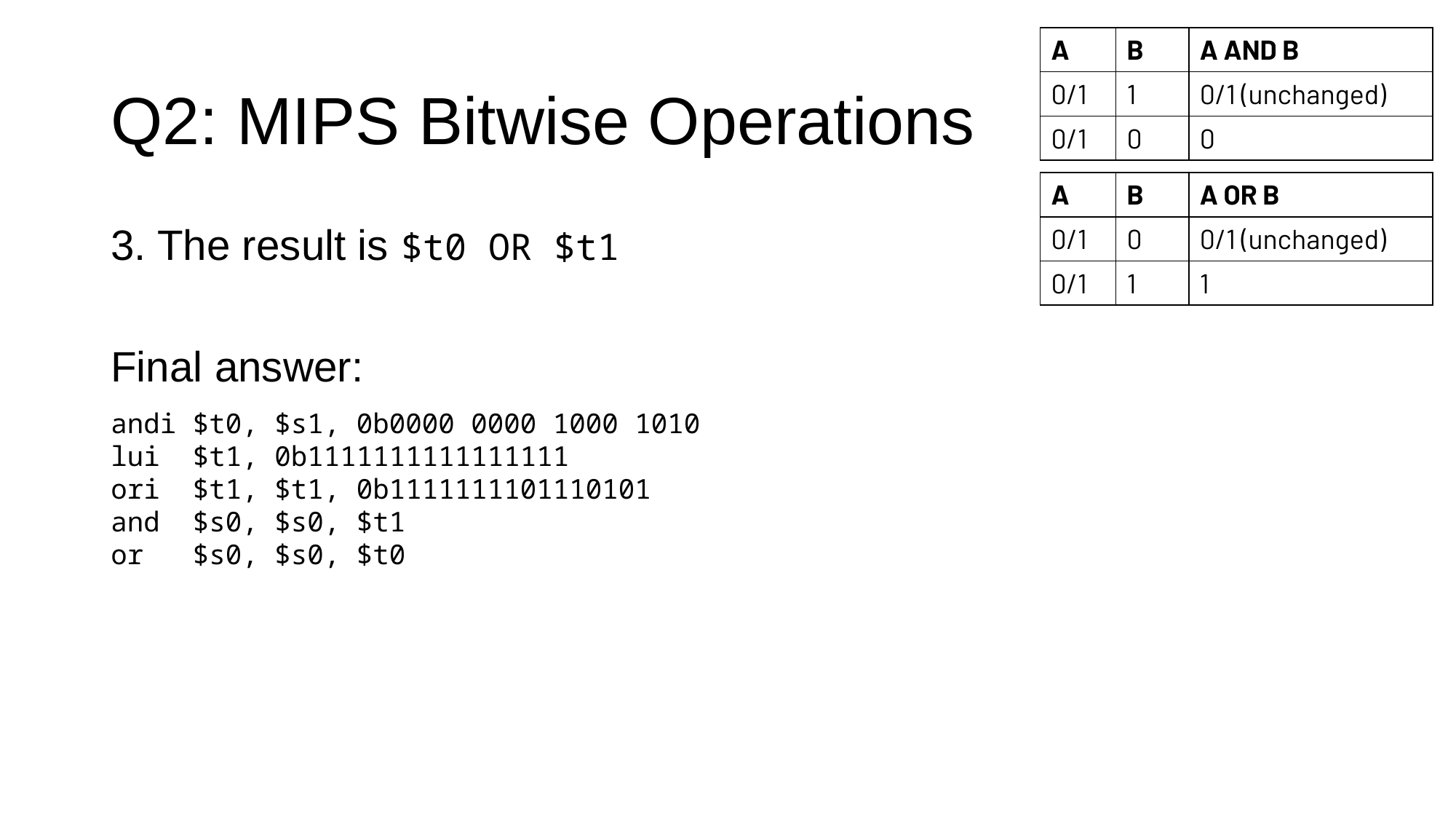

| A | B | A AND B |
| --- | --- | --- |
| 0/1 | 1 | 0/1 (unchanged) |
| 0/1 | 0 | 0 |
# Q2: MIPS Bitwise Operations
| A | B | A OR B |
| --- | --- | --- |
| 0/1 | 0 | 0/1 (unchanged) |
| 0/1 | 1 | 1 |
3. The result is $t0 OR $t1

Final answer:
andi $t0, $s1, 0b0000 0000 1000 1010
lui  $t1, 0b1111111111111111
ori  $t1, $t1, 0b1111111101110101
and  $s0, $s0, $t1
or   $s0, $s0, $t0